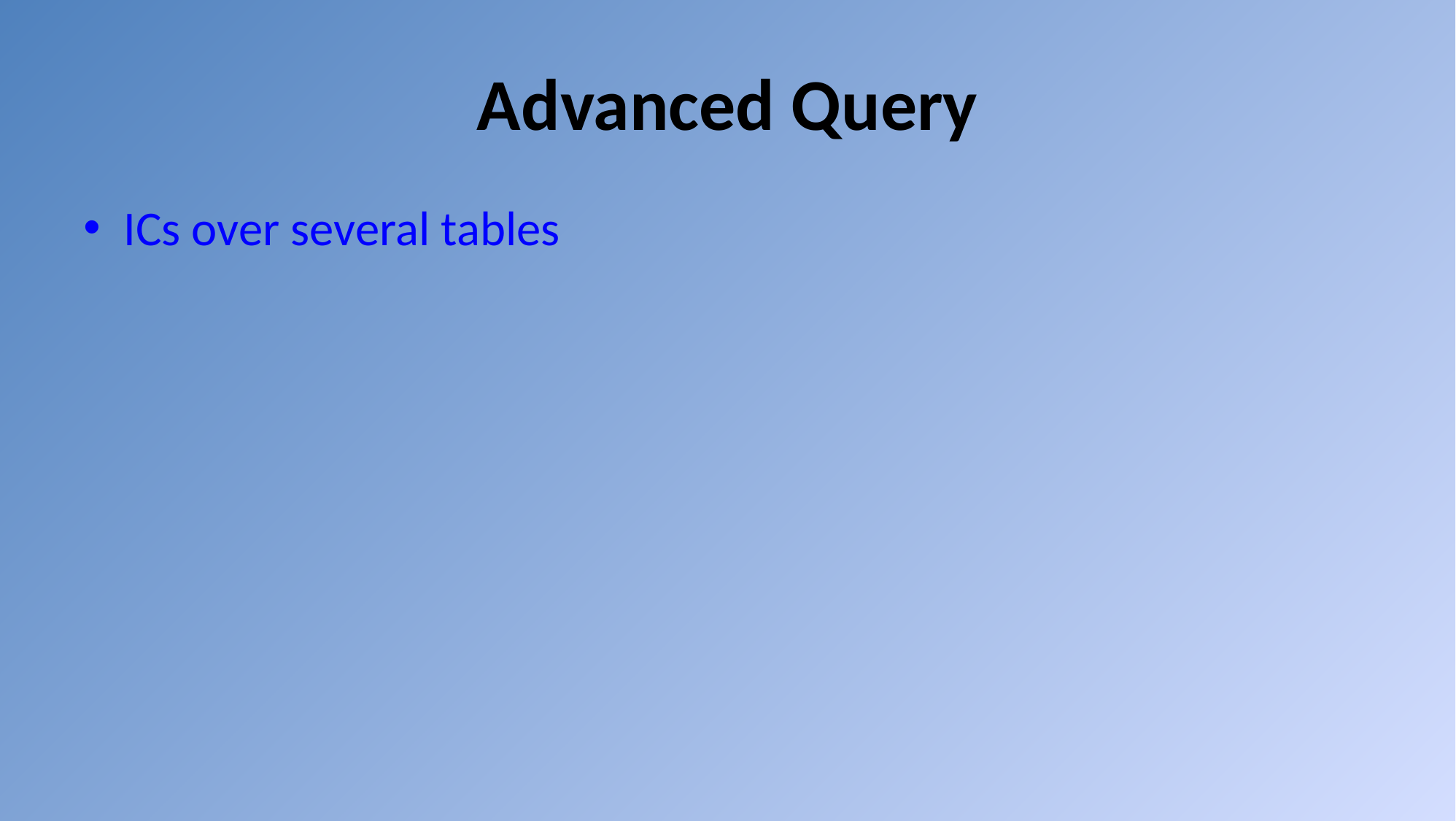

# Advanced Query
ICs over several tables